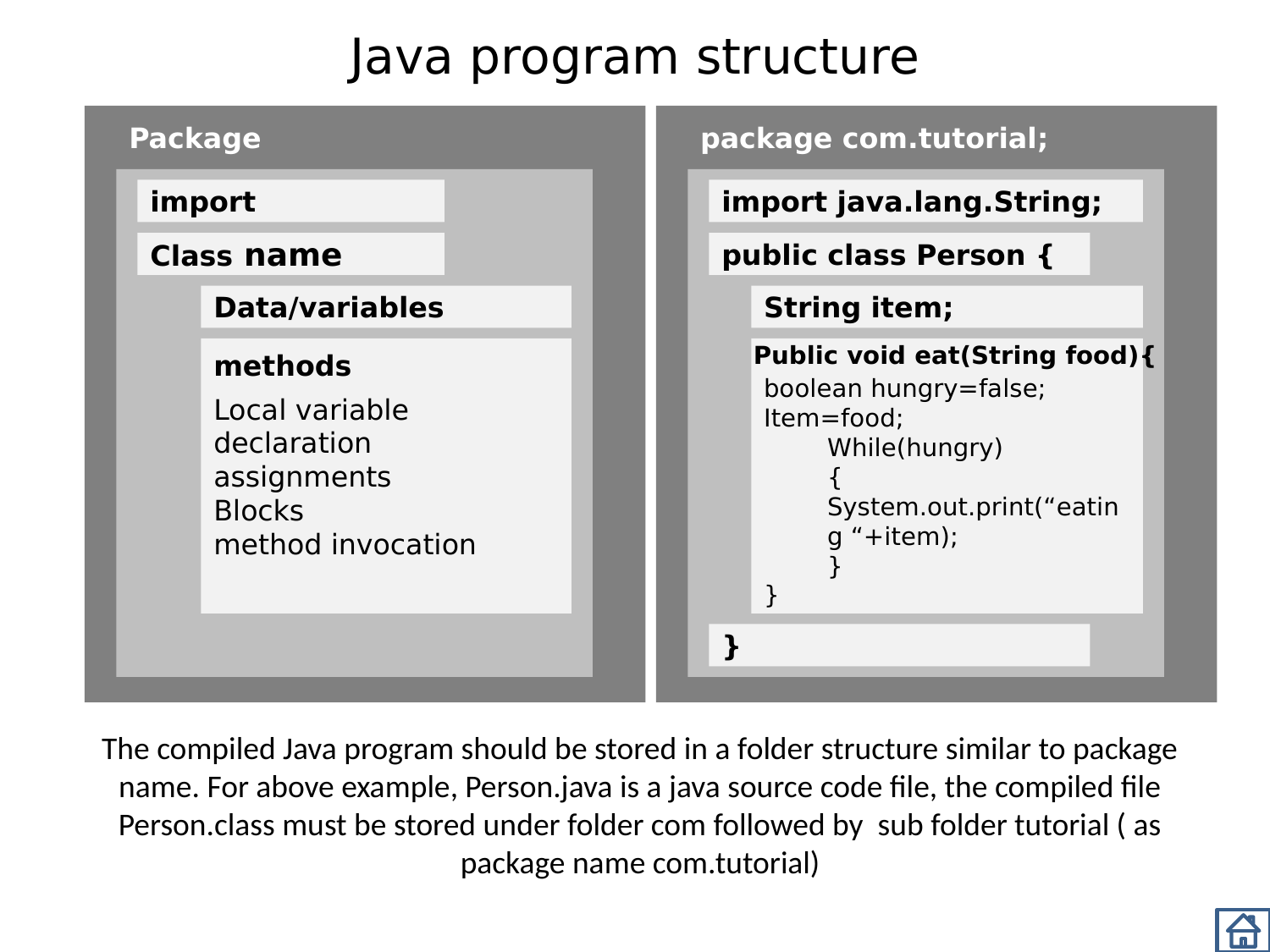

# Java program structure

Package
package com.tutorial;

import
import java.lang.String;
Class name
public class Person {
Data/variables
String item;
Public void eat(String food){
Local variable declaration
assignments
Blocks
method invocation
methods

boolean hungry=false;
Item=food;
While(hungry)
{
System.out.print(“eating “+item);
}
}
}
The compiled Java program should be stored in a folder structure similar to package name. For above example, Person.java is a java source code file, the compiled file Person.class must be stored under folder com followed by  sub folder tutorial ( as package name com.tutorial)